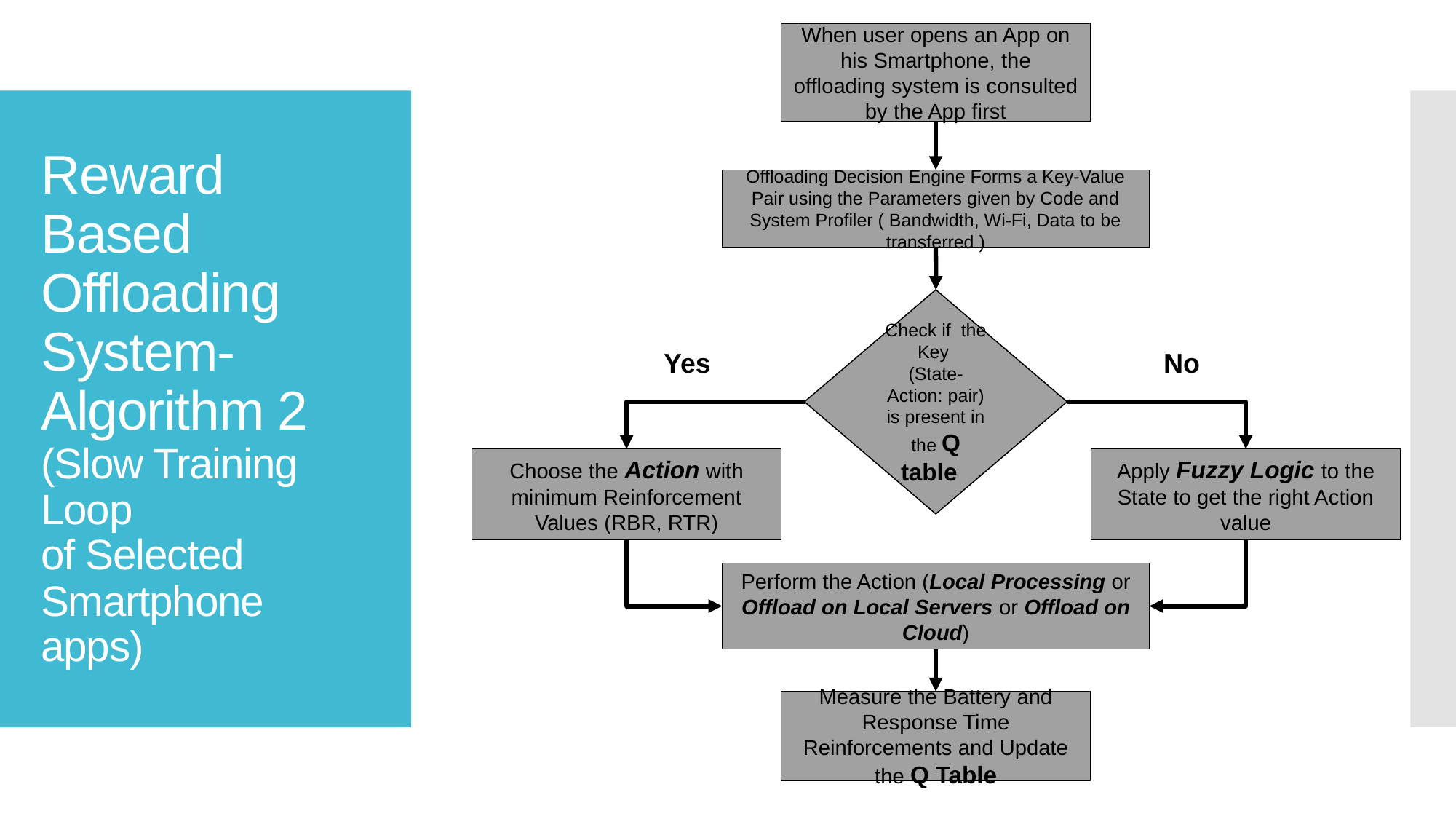

When user opens an App on his Smartphone, the offloading system is consulted by the App first
# Reward Based Offloading System- Algorithm 2 (Slow Training Loop of Selected Smartphone apps)
Offloading Decision Engine Forms a Key-Value Pair using the Parameters given by Code and System Profiler ( Bandwidth, Wi-Fi, Data to be transferred )
Check if  the Key
(State-Action: pair) is present in the Q table
Yes
No
Choose the Action with minimum Reinforcement Values (RBR, RTR)
Apply Fuzzy Logic to the State to get the right Action value
Perform the Action (Local Processing or Offload on Local Servers or Offload on Cloud)
Measure the Battery and Response Time Reinforcements and Update the Q Table